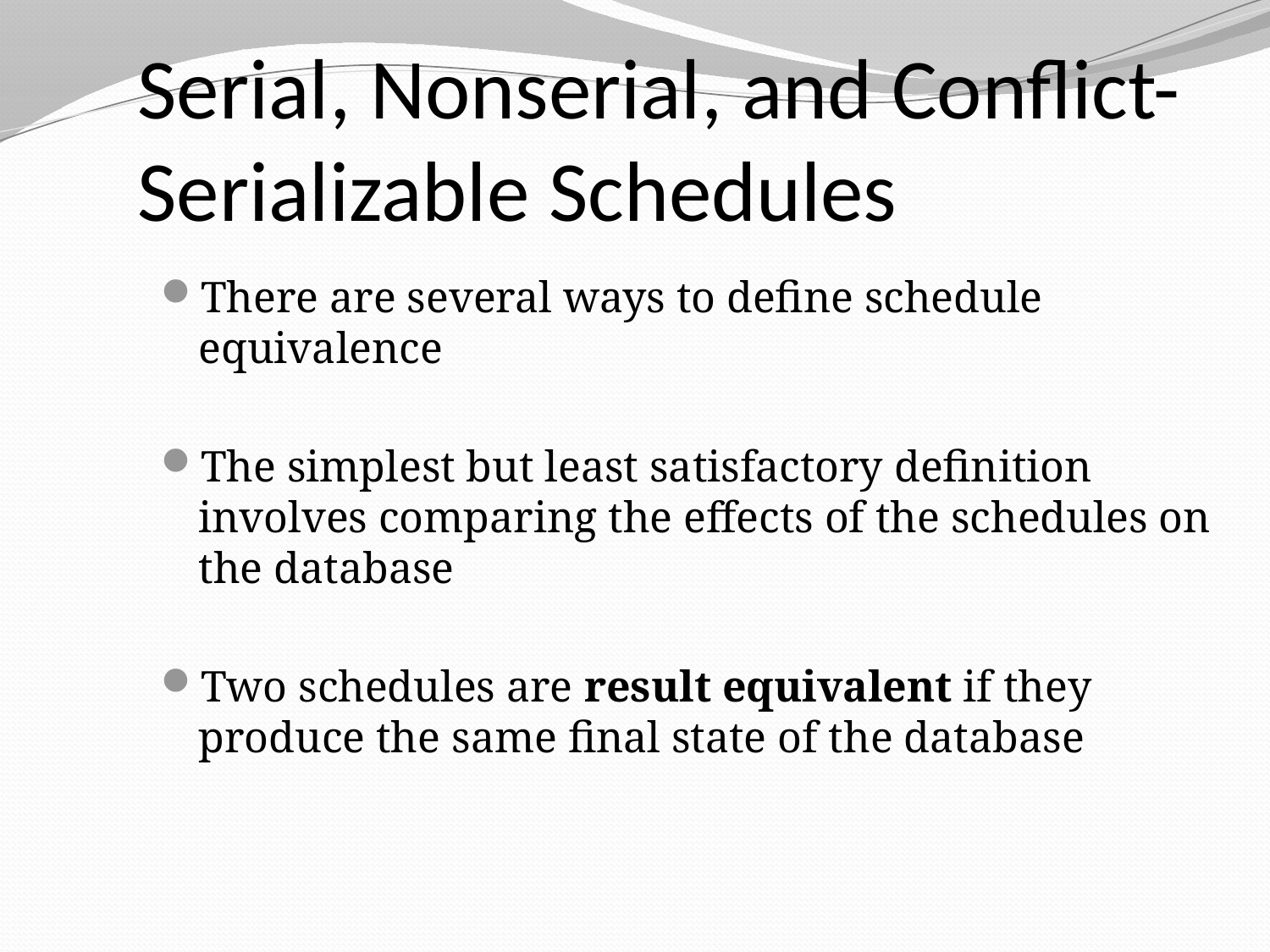

Serial, Nonserial, and Conflict-Serializable Schedules
There are several ways to define schedule equivalence

The simplest but least satisfactory definition involves comparing the effects of the schedules on the database

Two schedules are result equivalent if they produce the same final state of the database